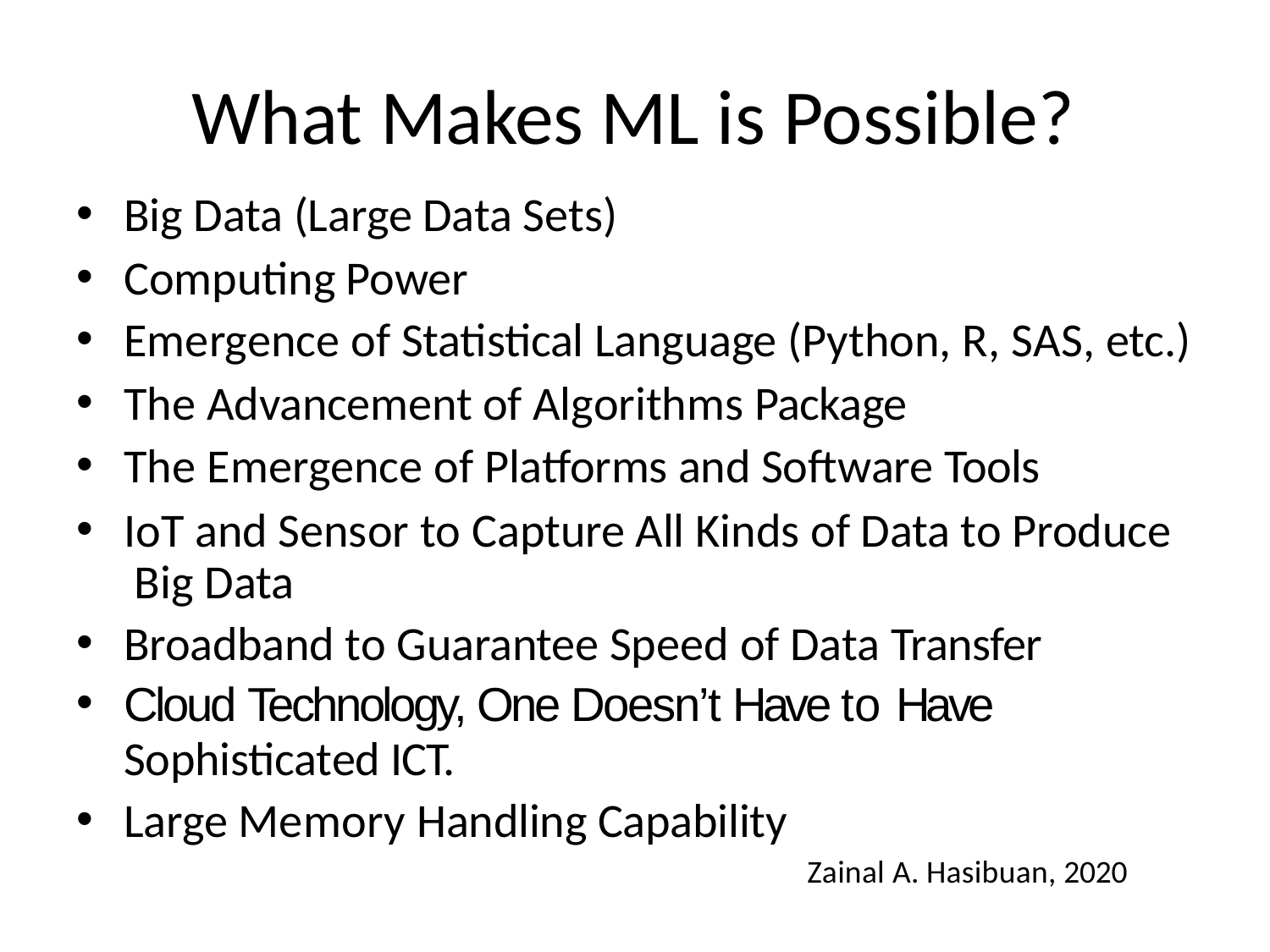

# What Makes ML is Possible?
Big Data (Large Data Sets)
Computing Power
Emergence of Statistical Language (Python, R, SAS, etc.)
The Advancement of Algorithms Package
The Emergence of Platforms and Software Tools
IoT and Sensor to Capture All Kinds of Data to Produce  Big Data
Broadband to Guarantee Speed of Data Transfer
Cloud Technology, One Doesn’t Have to Have
Sophisticated ICT.
Large Memory Handling Capability
Zainal A. Hasibuan, 2020